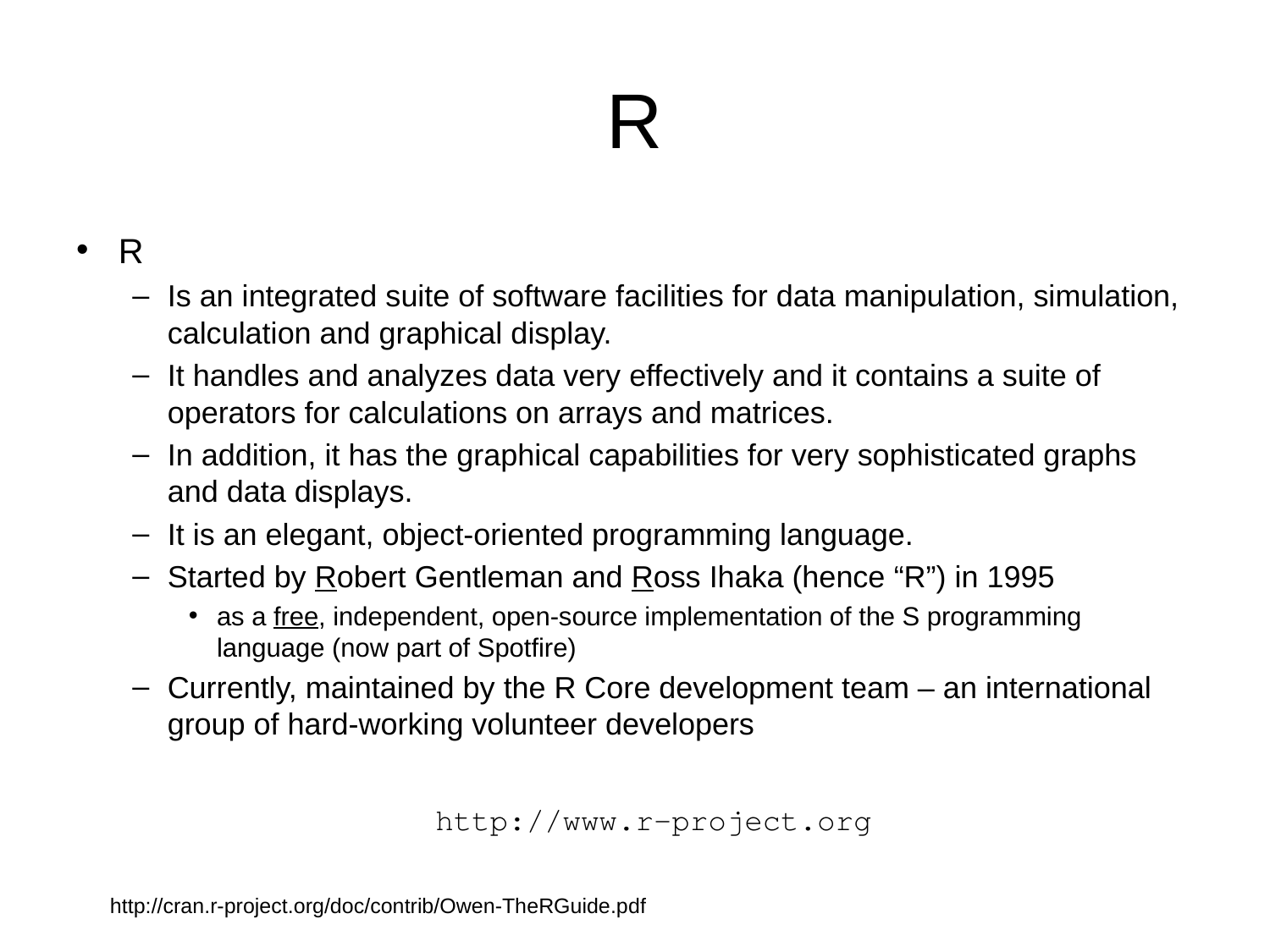

# R
R
Is an integrated suite of software facilities for data manipulation, simulation, calculation and graphical display.
It handles and analyzes data very effectively and it contains a suite of operators for calculations on arrays and matrices.
In addition, it has the graphical capabilities for very sophisticated graphs and data displays.
It is an elegant, object-oriented programming language.
Started by Robert Gentleman and Ross Ihaka (hence “R”) in 1995
as a free, independent, open-source implementation of the S programming language (now part of Spotfire)
Currently, maintained by the R Core development team – an international group of hard-working volunteer developers

http://www.r-project.org

http://cran.r-project.org/doc/contrib/Owen-TheRGuide.pdf